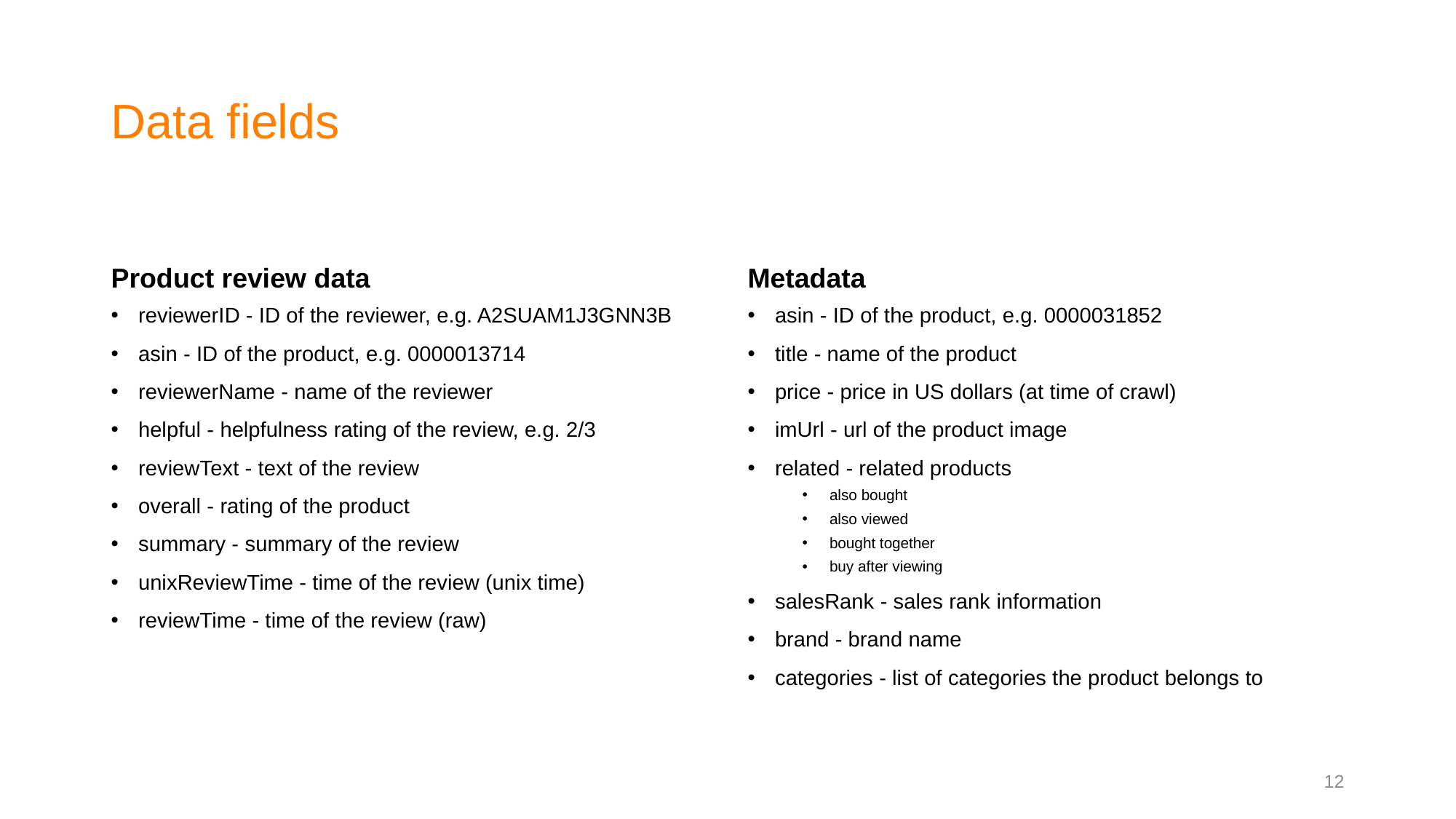

# Data fields
Product review data
Metadata
reviewerID - ID of the reviewer, e.g. A2SUAM1J3GNN3B
asin - ID of the product, e.g. 0000013714
reviewerName - name of the reviewer
helpful - helpfulness rating of the review, e.g. 2/3
reviewText - text of the review
overall - rating of the product
summary - summary of the review
unixReviewTime - time of the review (unix time)
reviewTime - time of the review (raw)
asin - ID of the product, e.g. 0000031852
title - name of the product
price - price in US dollars (at time of crawl)
imUrl - url of the product image
related - related products
also bought
also viewed
bought together
buy after viewing
salesRank - sales rank information
brand - brand name
categories - list of categories the product belongs to
12